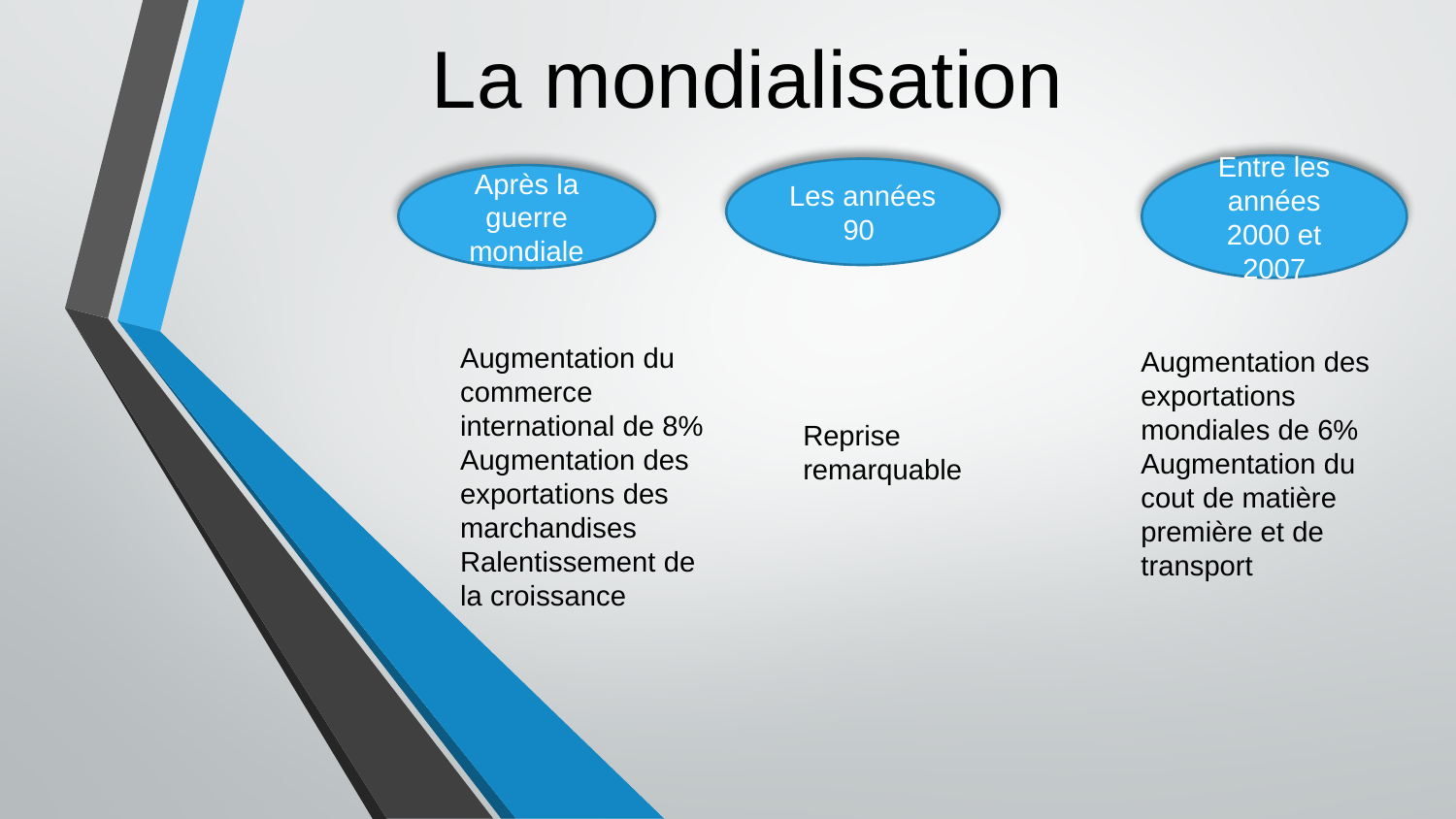

# La mondialisation
Entre les années 2000 et 2007
Les années 90
Après la guerre mondiale
Augmentation du commerce international de 8%
Augmentation des exportations des marchandises
Ralentissement de la croissance
Augmentation des exportations mondiales de 6%
Augmentation du cout de matière première et de transport

Reprise remarquable